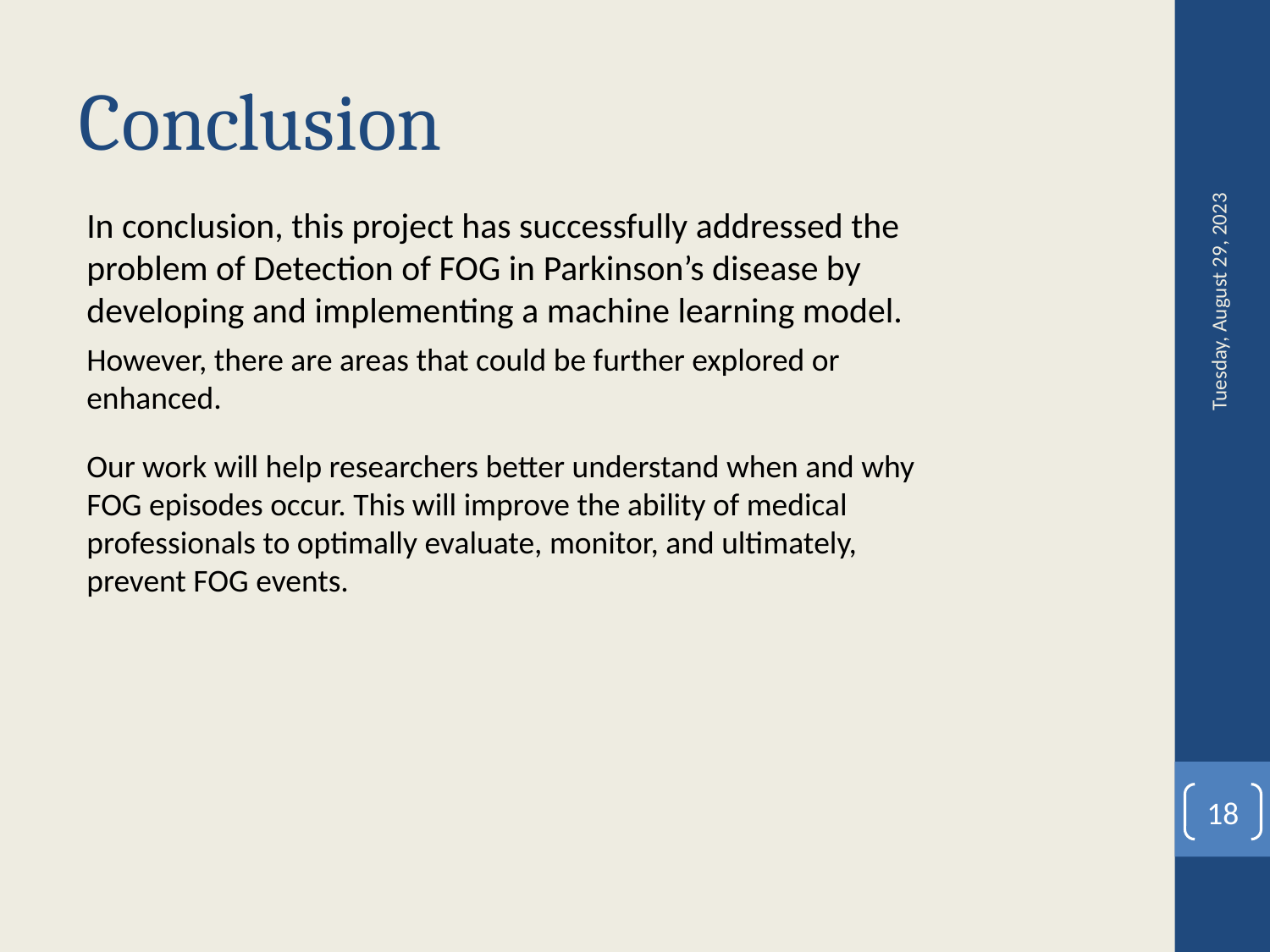

# Conclusion
In conclusion, this project has successfully addressed the problem of Detection of FOG in Parkinson’s disease by developing and implementing a machine learning model.
Tuesday, August 29, 2023
However, there are areas that could be further explored or enhanced.
Our work will help researchers better understand when and why FOG episodes occur. This will improve the ability of medical professionals to optimally evaluate, monitor, and ultimately, prevent FOG events.
18